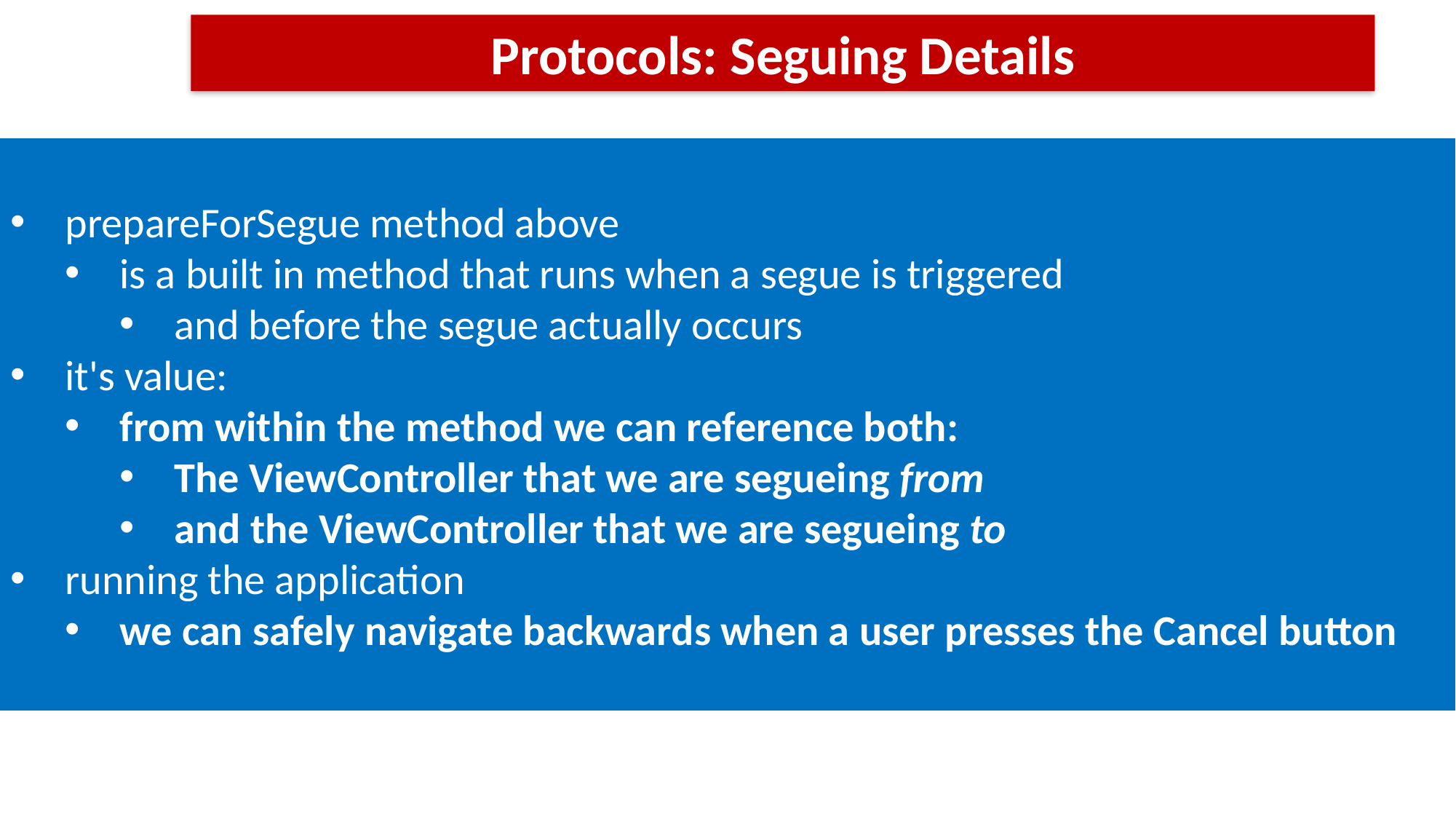

Protocols: Seguing Details

prepareForSegue method above
is a built in method that runs when a segue is triggered
and before the segue actually occurs
it's value:
from within the method we can reference both:
The ViewController that we are segueing from
and the ViewController that we are segueing to
running the application
we can safely navigate backwards when a user presses the Cancel button